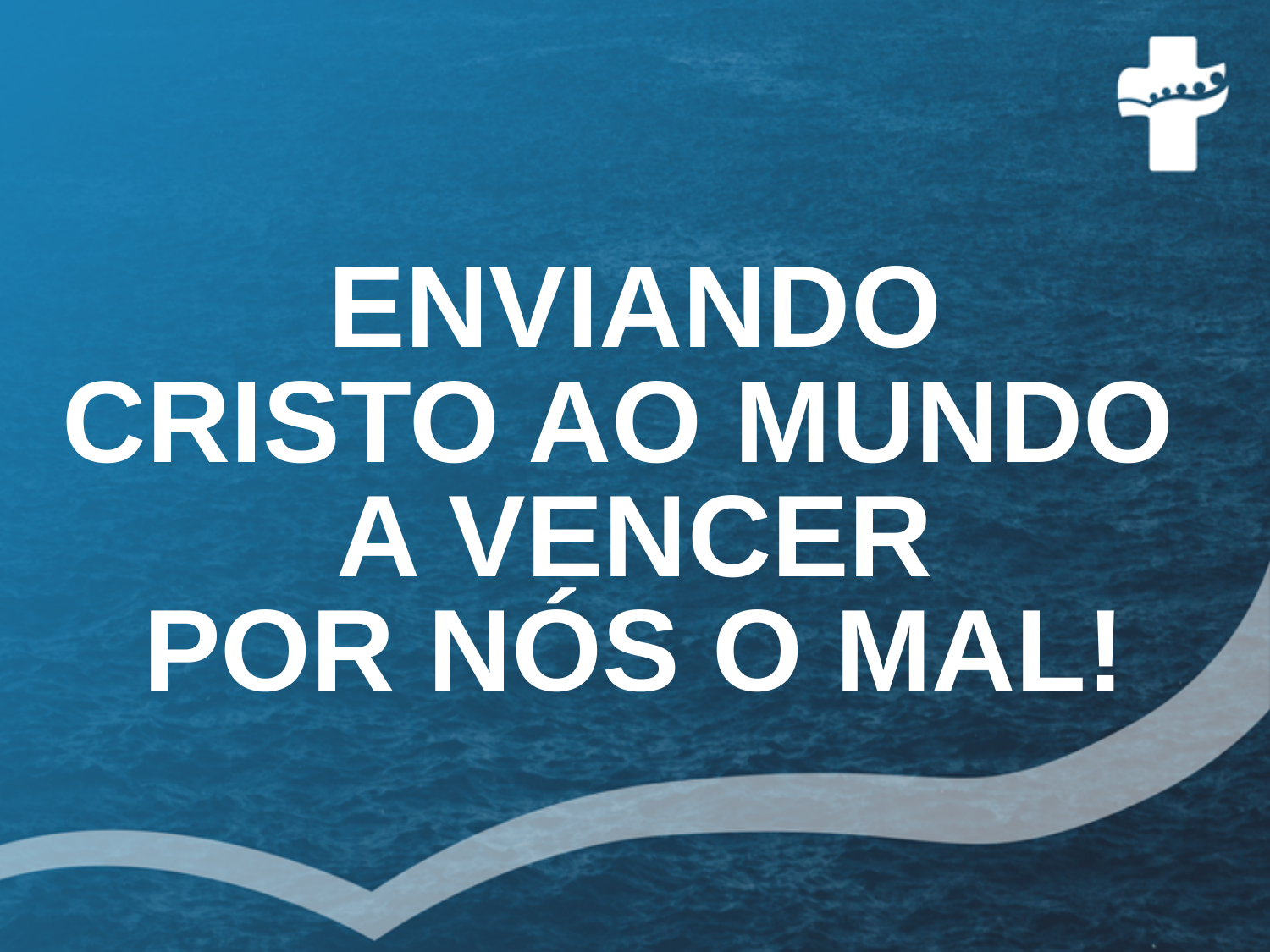

# ENVIANDO CRISTO AO MUNDO A VENCER POR NÓS O MAL!